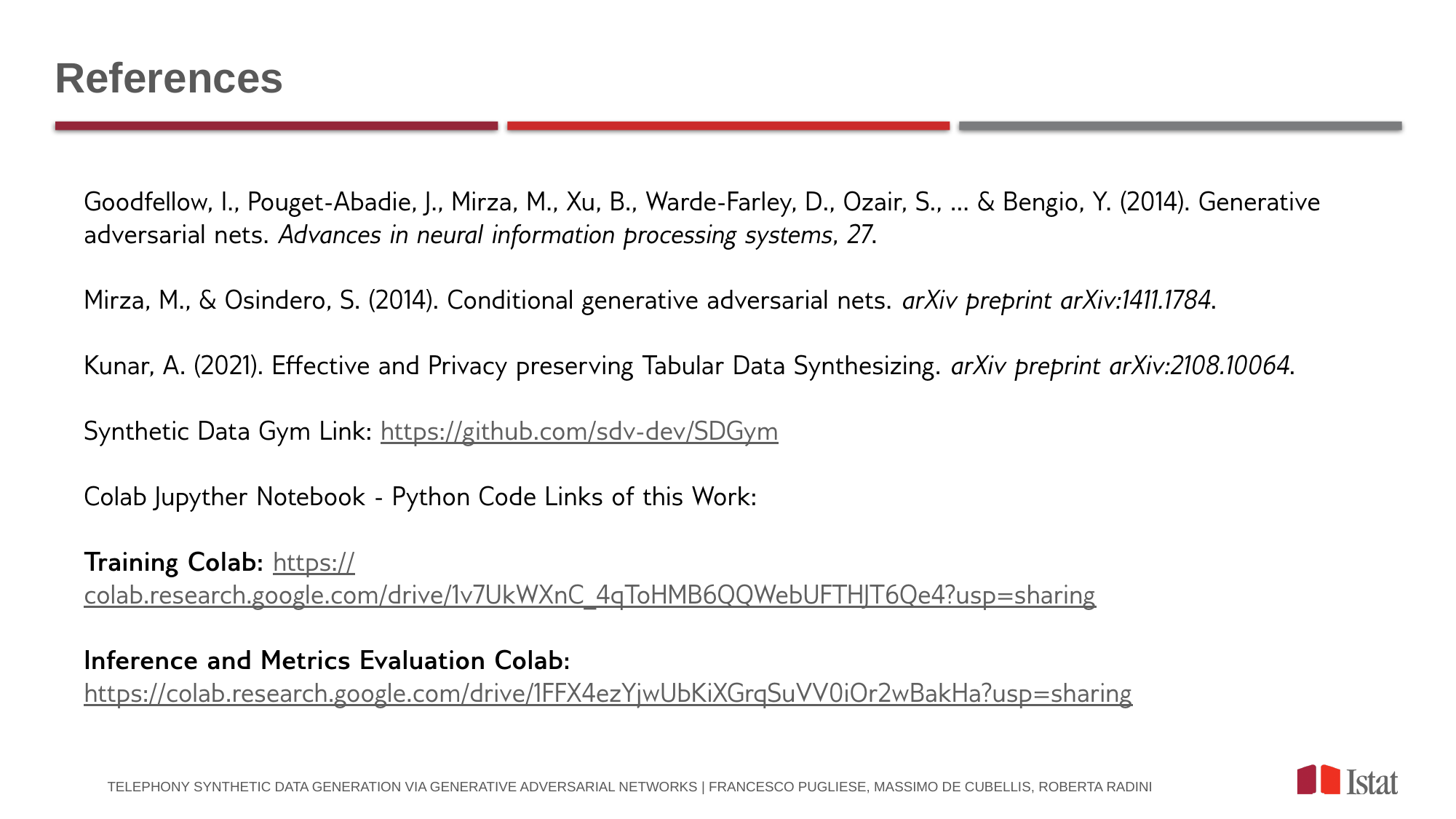

# References
Goodfellow, I., Pouget-Abadie, J., Mirza, M., Xu, B., Warde-Farley, D., Ozair, S., ... & Bengio, Y. (2014). Generative adversarial nets. Advances in neural information processing systems, 27.

Mirza, M., & Osindero, S. (2014). Conditional generative adversarial nets. arXiv preprint arXiv:1411.1784.

Kunar, A. (2021). Effective and Privacy preserving Tabular Data Synthesizing. arXiv preprint arXiv:2108.10064.

Synthetic Data Gym Link: https://github.com/sdv-dev/SDGym

Colab Jupyther Notebook - Python Code Links of this Work:

Training Colab: https://colab.research.google.com/drive/1v7UkWXnC_4qToHMB6QQWebUFTHJT6Qe4?usp=sharing

Inference and Metrics Evaluation Colab:
https://colab.research.google.com/drive/1FFX4ezYjwUbKiXGrqSuVV0iOr2wBakHa?usp=sharing

Telephony Synthetic Data Generation via Generative Adversarial Networks | FRANCESCO PUGLIESE, Massimo De Cubellis, Roberta RADINI